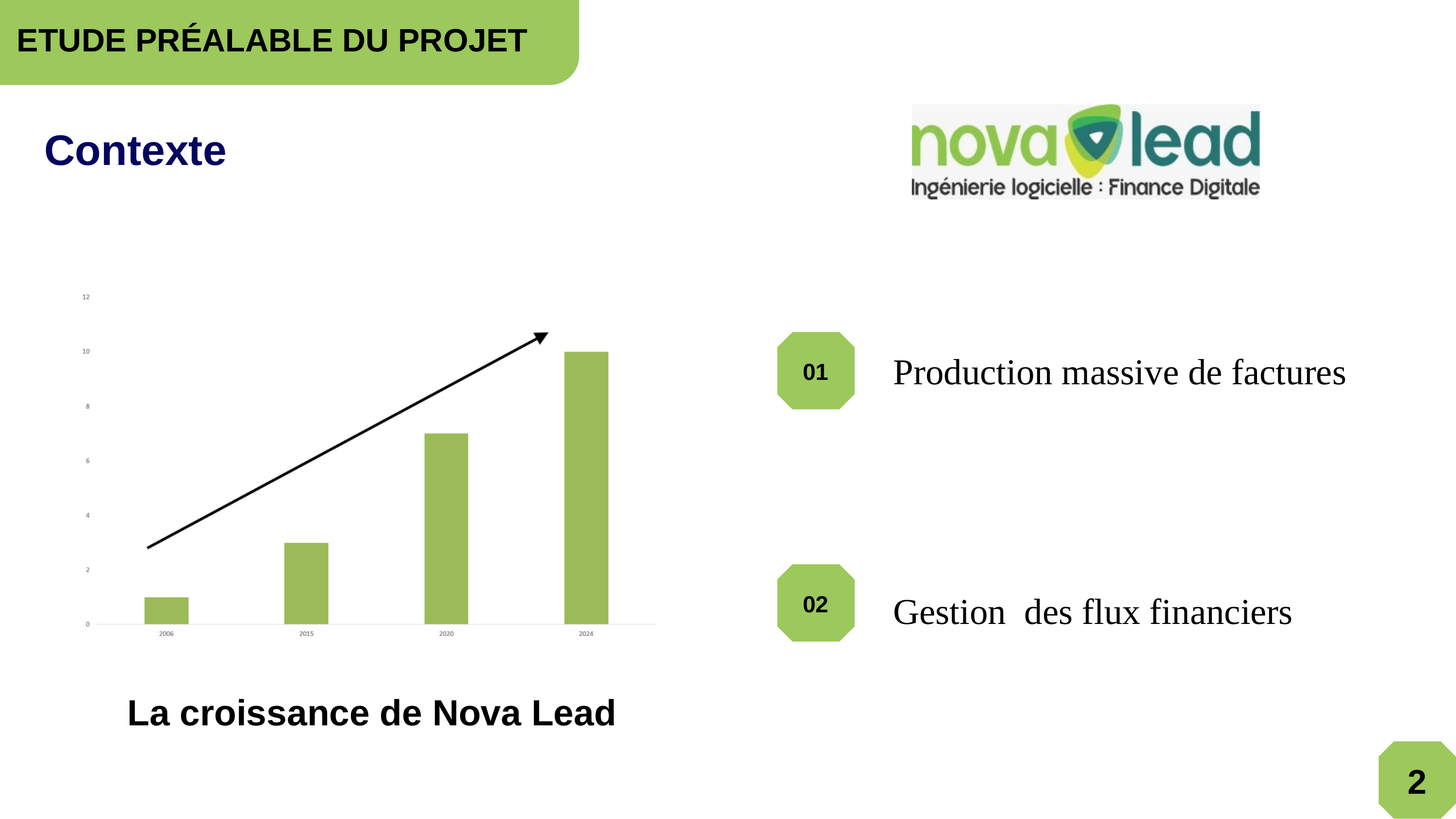

ETUDE PRÉALABLE DU PROJET

Contexte

01
Production massive de factures

02
Gestion  des flux financiers
La croissance de Nova Lead

2